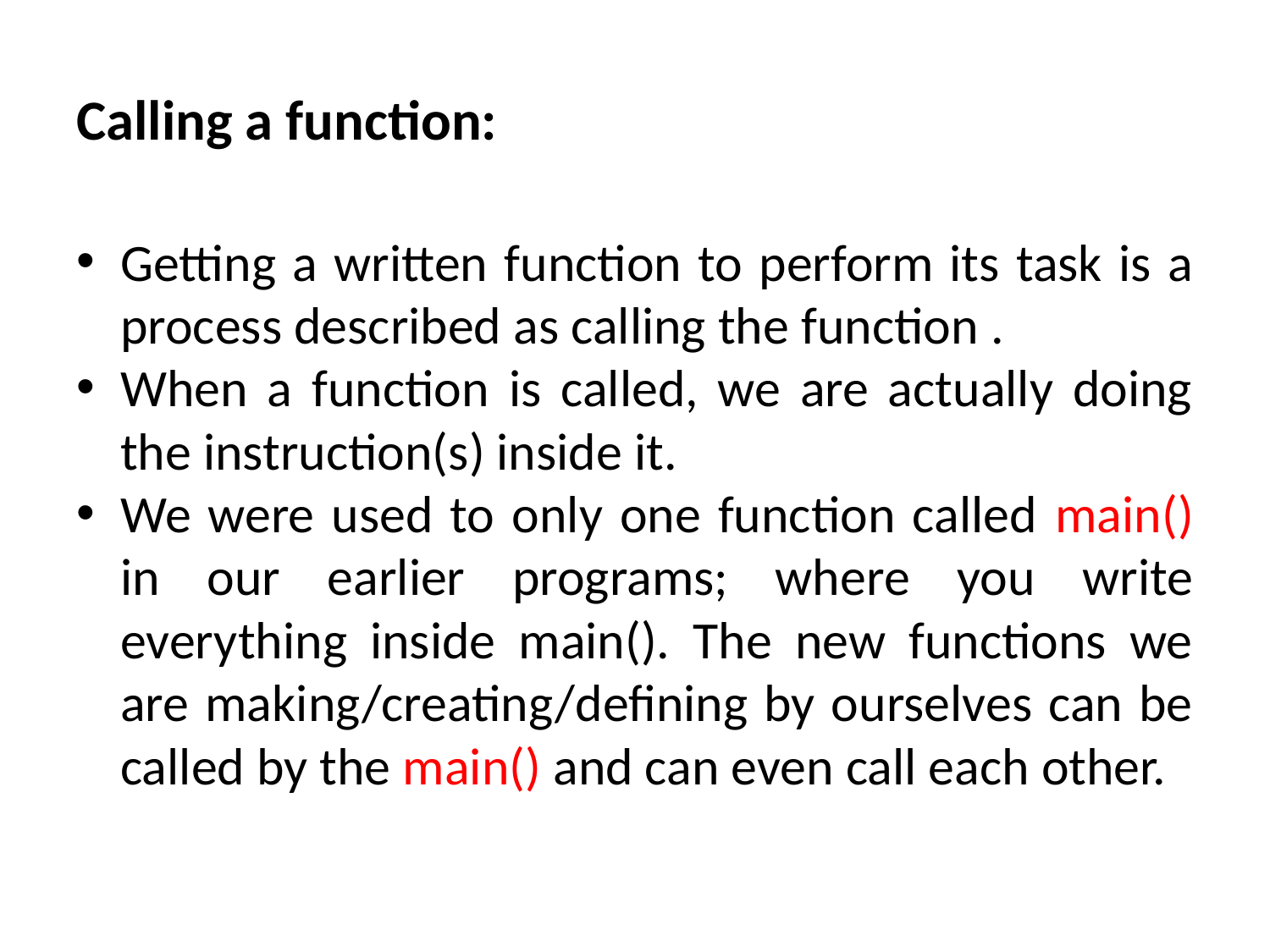

# Calling a function:
Getting a written function to perform its task is a process described as calling the function .
When a function is called, we are actually doing the instruction(s) inside it.
We were used to only one function called main() in our earlier programs; where you write everything inside main(). The new functions we are making/creating/defining by ourselves can be called by the main() and can even call each other.